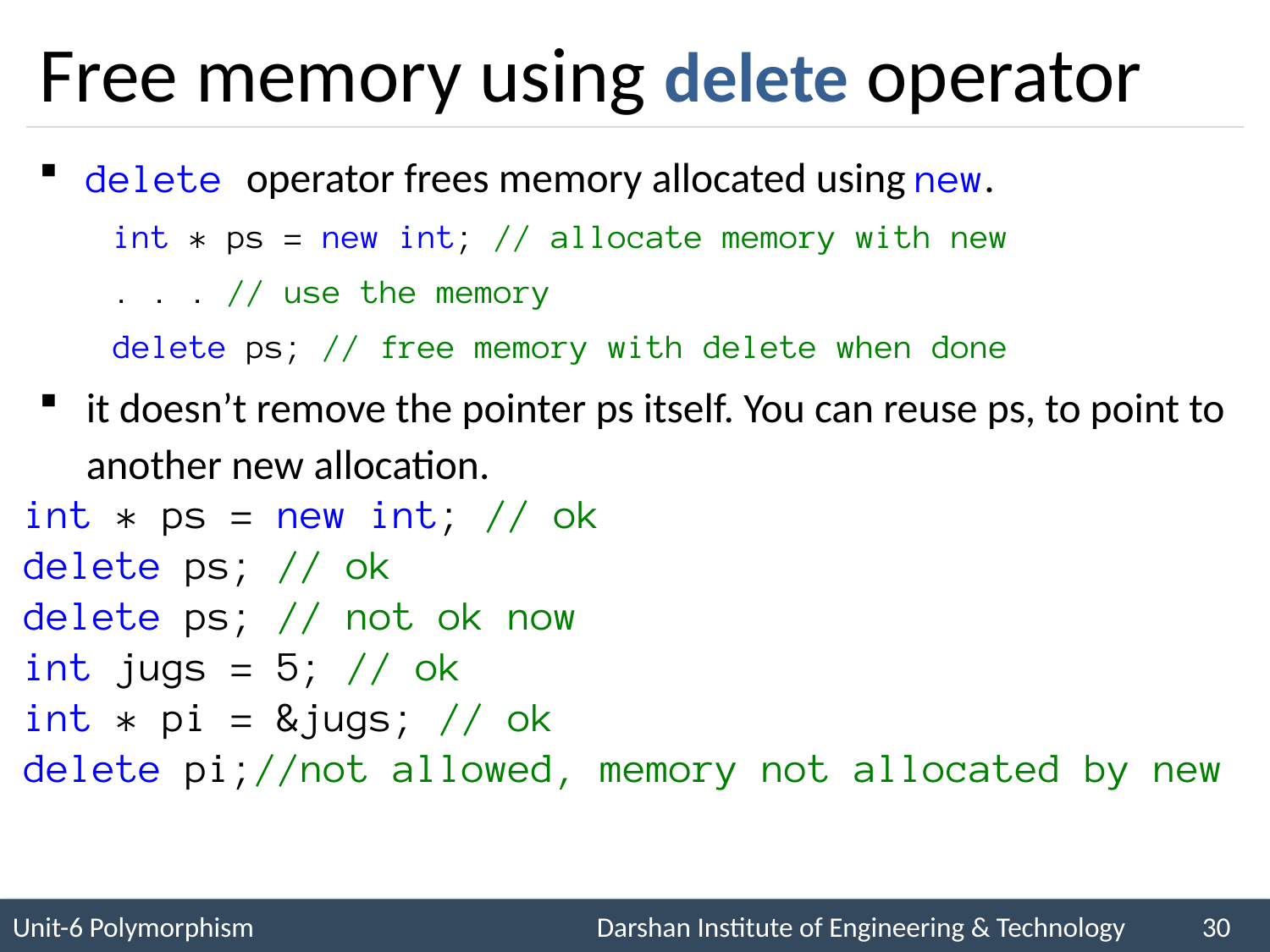

# Free memory using delete operator
delete operator frees memory allocated using new.
int * ps = new int; // allocate memory with new
. . . // use the memory
delete ps; // free memory with delete when done
it doesn’t remove the pointer ps itself. You can reuse ps, to point to another new allocation.

int * ps = new int; // ok
delete ps; // ok
delete ps; // not ok now
int jugs = 5; // ok
int * pi = &jugs; // ok
delete pi;//not allowed, memory not allocated by new